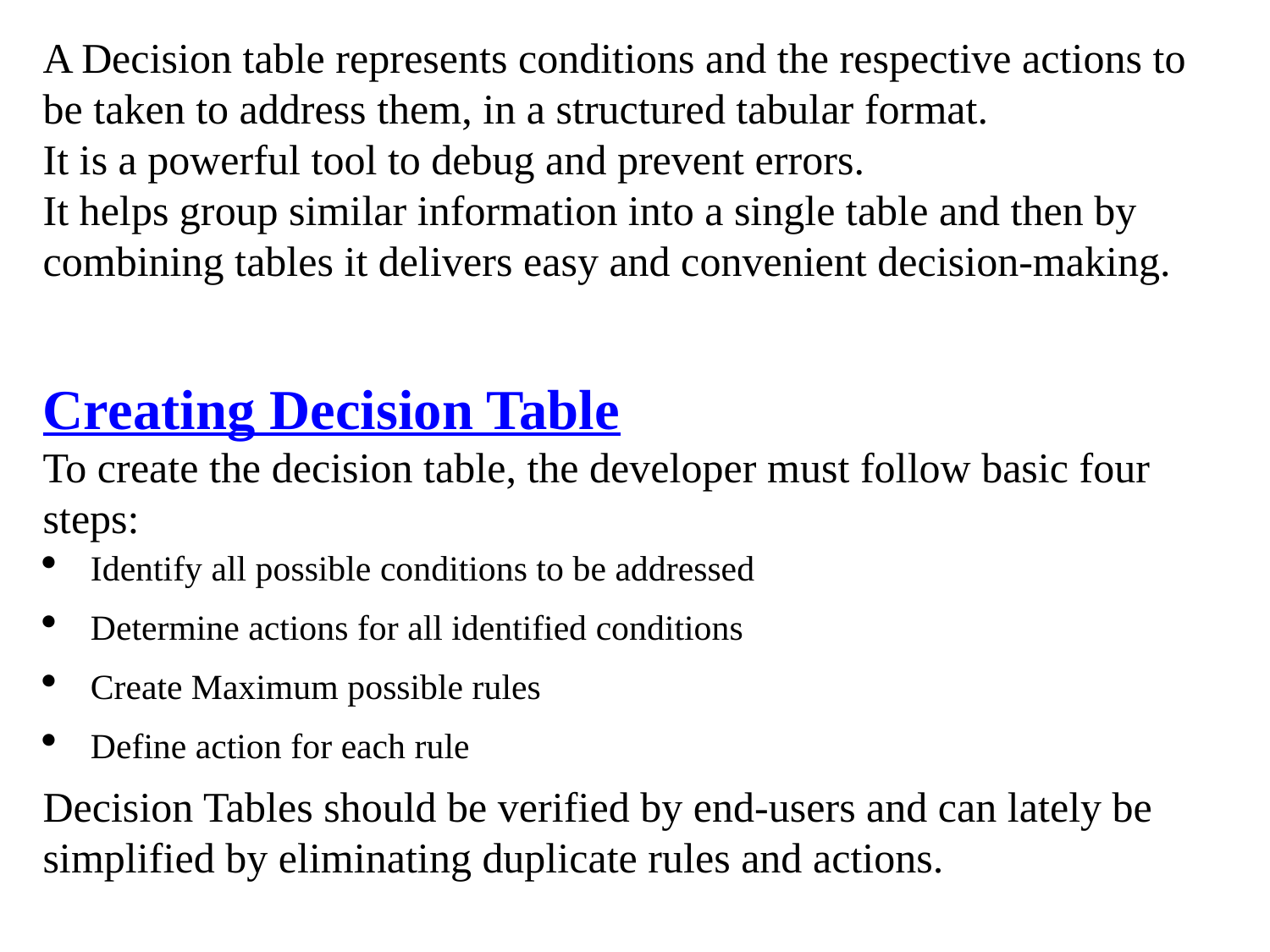

A Decision table represents conditions and the respective actions to be taken to address them, in a structured tabular format.
It is a powerful tool to debug and prevent errors.
It helps group similar information into a single table and then by combining tables it delivers easy and convenient decision-making.
Creating Decision Table
To create the decision table, the developer must follow basic four steps:
Identify all possible conditions to be addressed
Determine actions for all identified conditions
Create Maximum possible rules
Define action for each rule
Decision Tables should be verified by end-users and can lately be simplified by eliminating duplicate rules and actions.